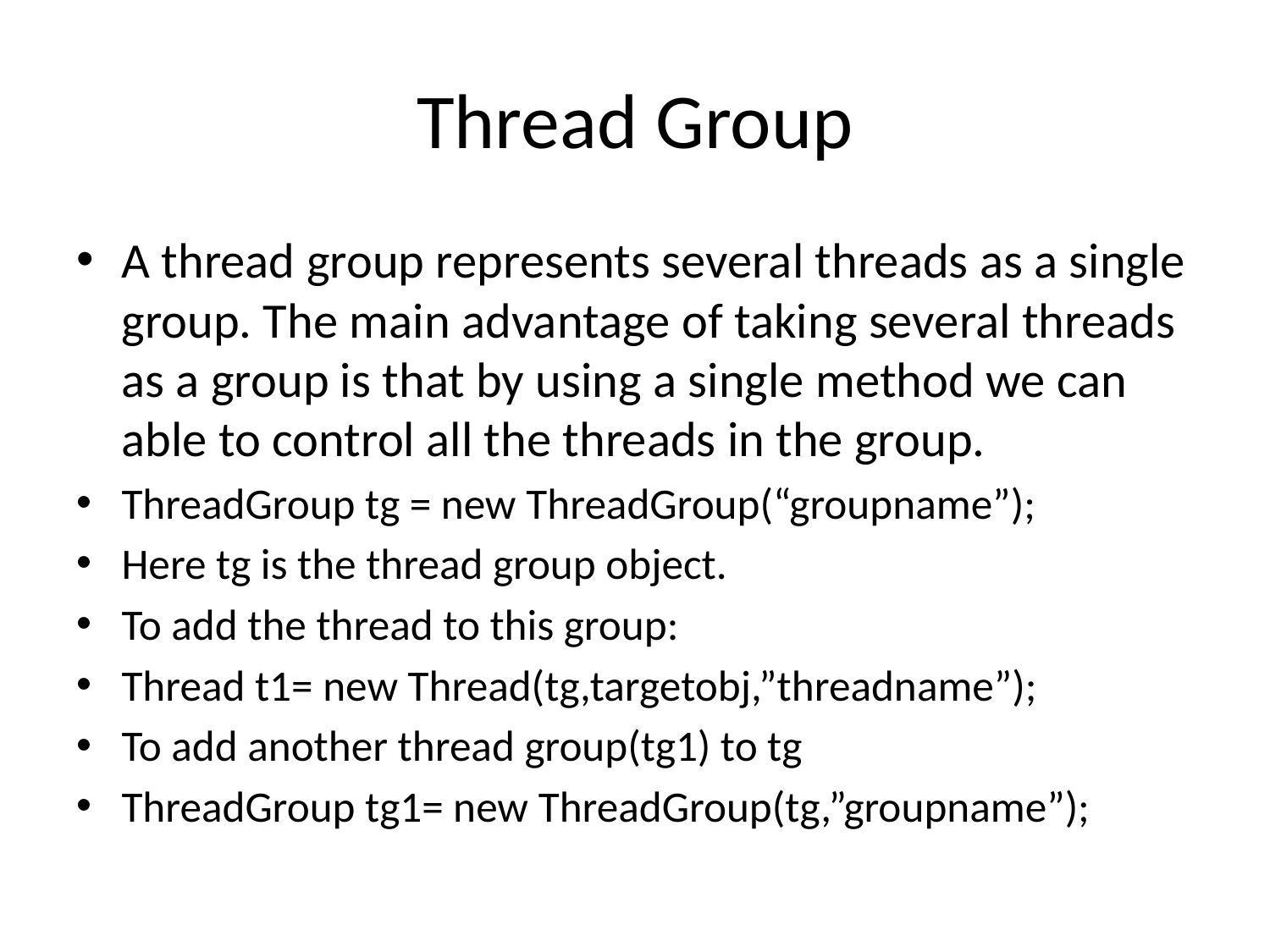

# Thread Group
A thread group represents several threads as a single group. The main advantage of taking several threads as a group is that by using a single method we can able to control all the threads in the group.
ThreadGroup tg = new ThreadGroup(“groupname”);
Here tg is the thread group object.
To add the thread to this group:
Thread t1= new Thread(tg,targetobj,”threadname”);
To add another thread group(tg1) to tg
ThreadGroup tg1= new ThreadGroup(tg,”groupname”);